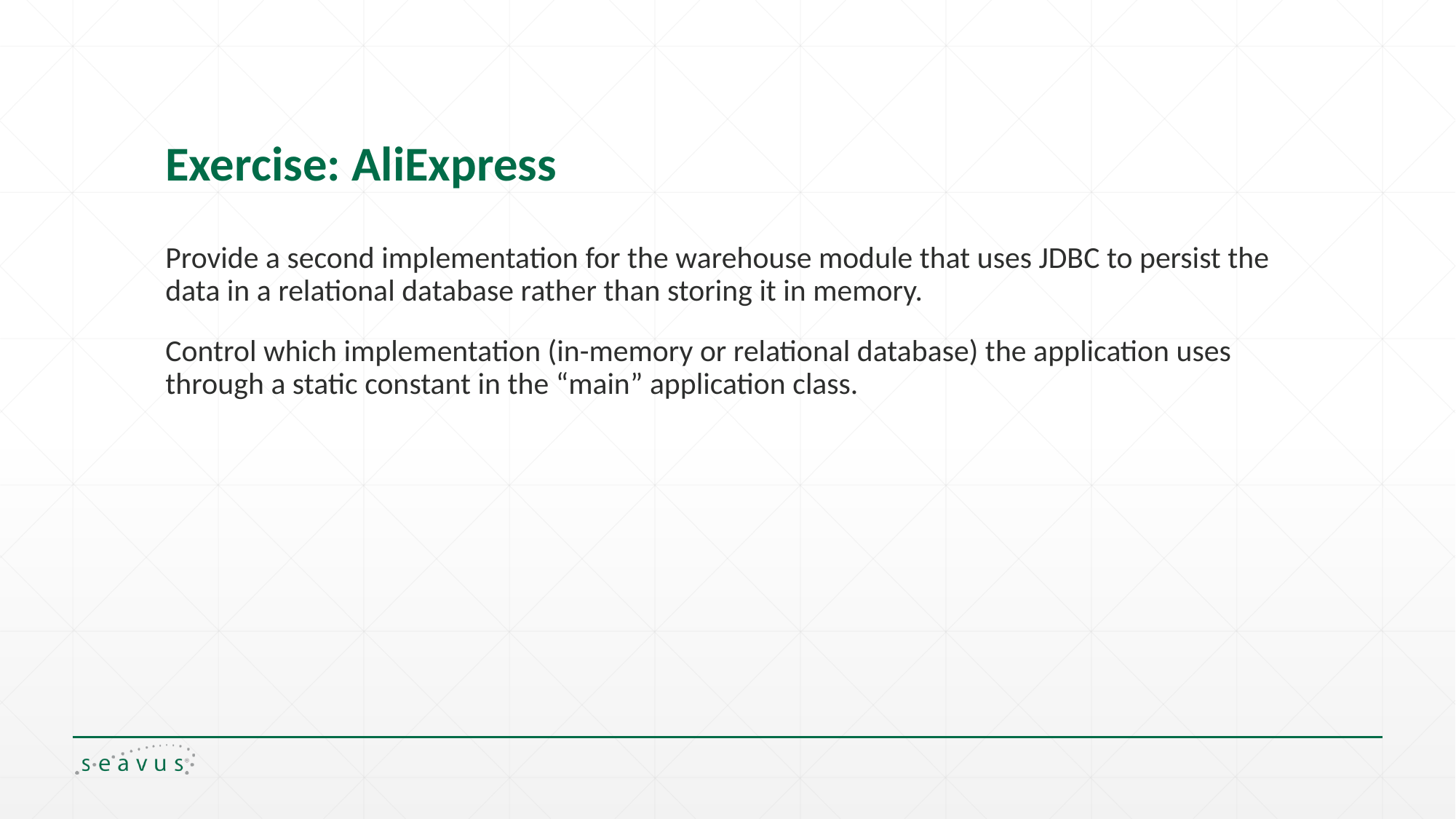

# Exercise: AliExpress
Provide a second implementation for the warehouse module that uses JDBC to persist the data in a relational database rather than storing it in memory.
Control which implementation (in-memory or relational database) the application uses through a static constant in the “main” application class.